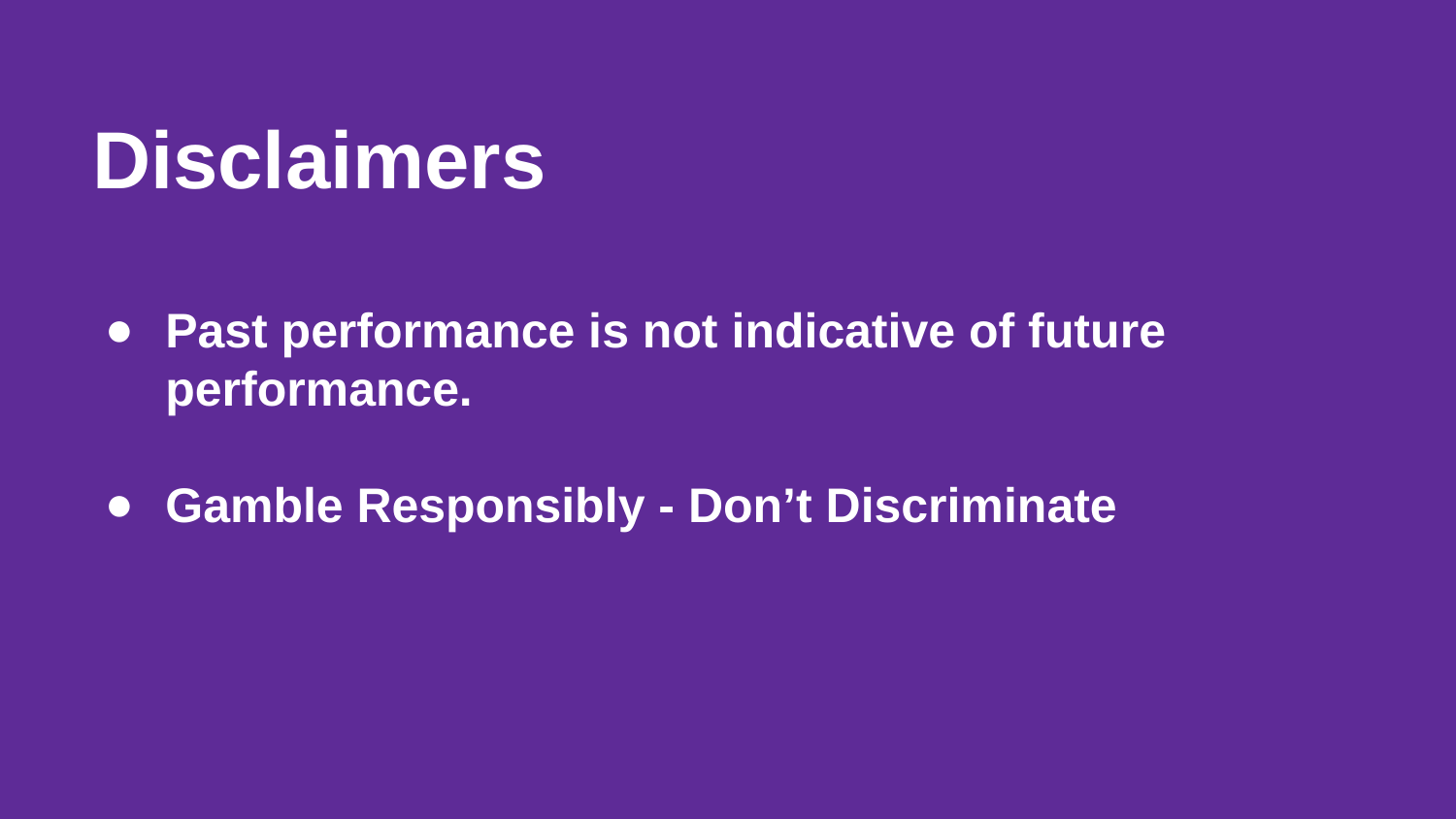

# Disclaimers
Past performance is not indicative of future performance.

Gamble Responsibly - Don’t Discriminate